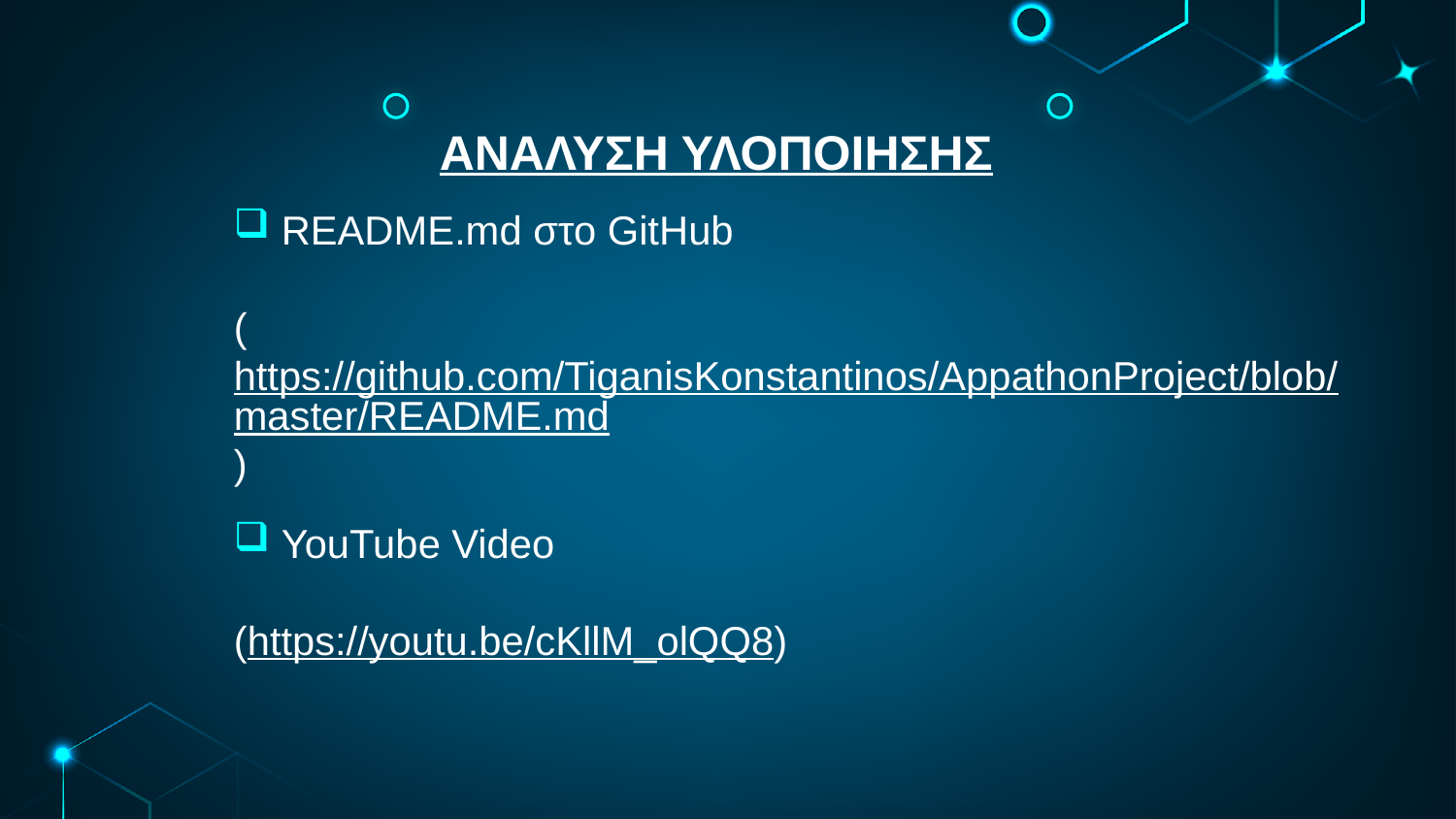

# ΑΝΑΛΥΣΗ ΥΛΟΠΟΙΗΣΗΣ
 README.md στο GitHub

(https://github.com/TiganisKonstantinos/AppathonProject/blob/master/README.md)

 YouTube Video

(https://youtu.be/cKllM_olQQ8)